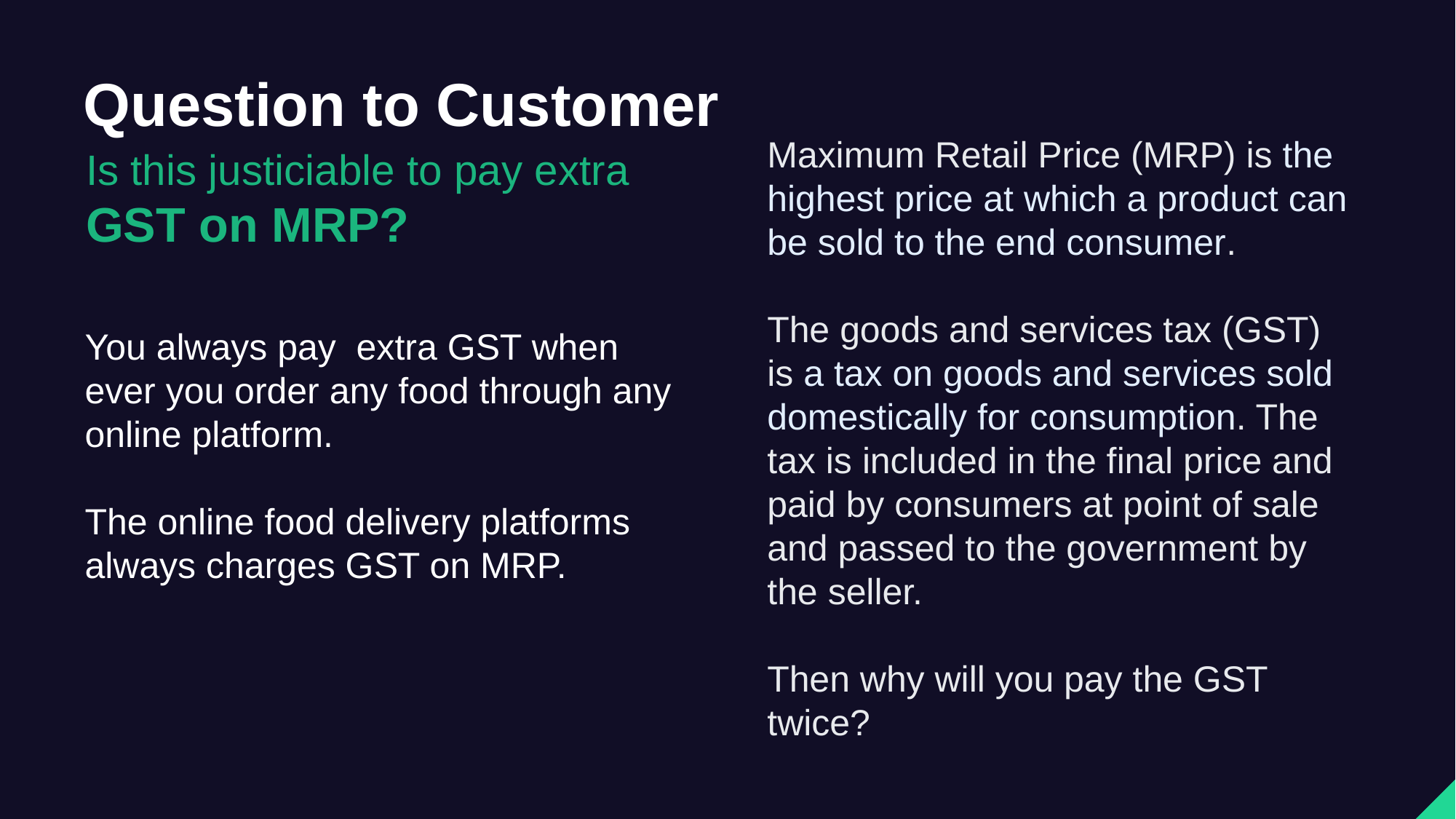

# Question to Customer
Maximum Retail Price (MRP) is the highest price at which a product can be sold to the end consumer.

The goods and services tax (GST) is a tax on goods and services sold domestically for consumption. The tax is included in the final price and paid by consumers at point of sale and passed to the government by the seller.

Then why will you pay the GST twice?
Is this justiciable to pay extra
GST on MRP?

You always pay  extra GST when ever you order any food through any online platform.

The online food delivery platforms always charges GST on MRP.